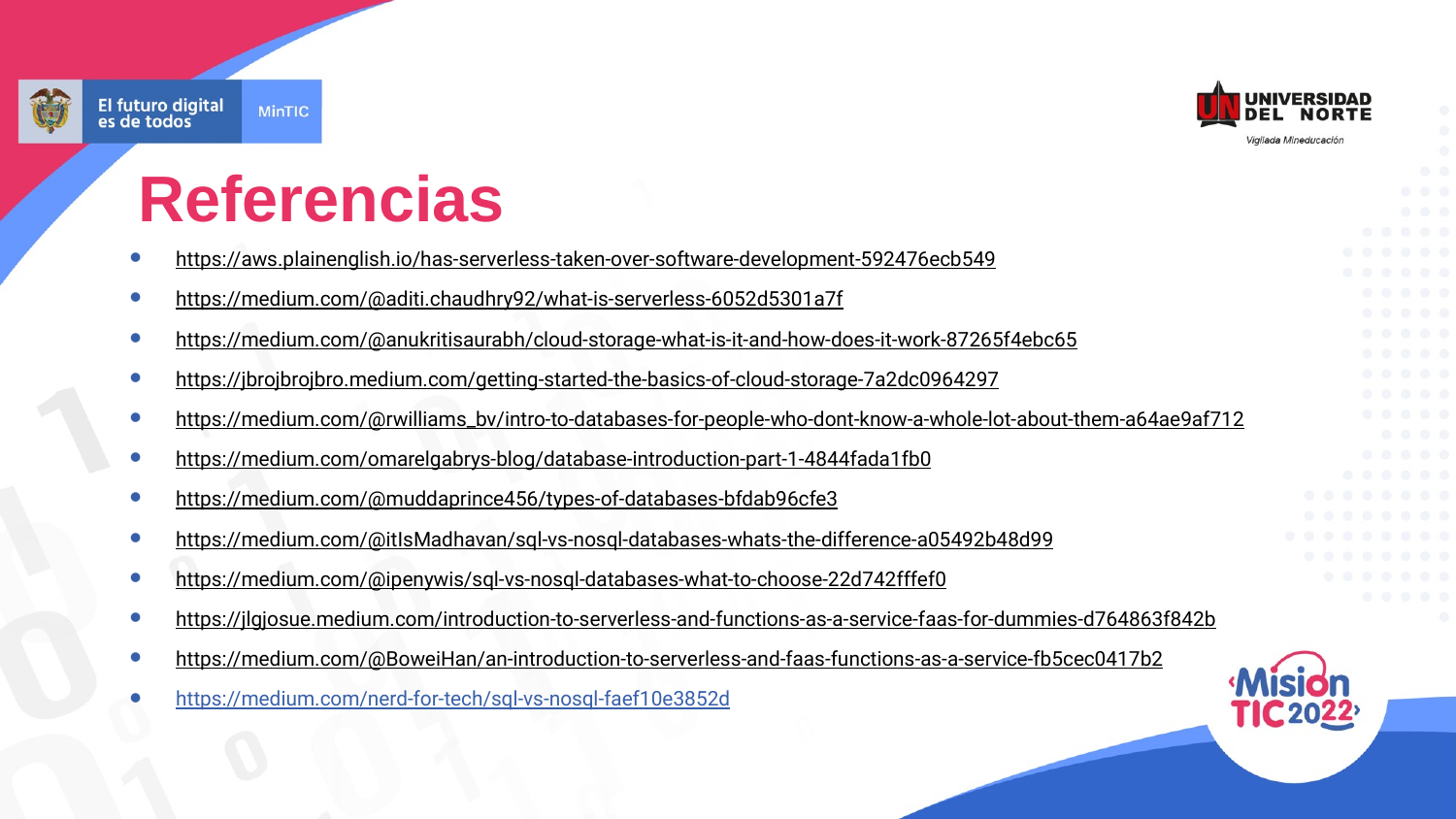

Referencias
https://aws.plainenglish.io/has-serverless-taken-over-software-development-592476ecb549
https://medium.com/@aditi.chaudhry92/what-is-serverless-6052d5301a7f
https://medium.com/@anukritisaurabh/cloud-storage-what-is-it-and-how-does-it-work-87265f4ebc65
https://jbrojbrojbro.medium.com/getting-started-the-basics-of-cloud-storage-7a2dc0964297
https://medium.com/@rwilliams_bv/intro-to-databases-for-people-who-dont-know-a-whole-lot-about-them-a64ae9af712
https://medium.com/omarelgabrys-blog/database-introduction-part-1-4844fada1fb0
https://medium.com/@muddaprince456/types-of-databases-bfdab96cfe3
https://medium.com/@itIsMadhavan/sql-vs-nosql-databases-whats-the-difference-a05492b48d99
https://medium.com/@ipenywis/sql-vs-nosql-databases-what-to-choose-22d742fffef0
https://jlgjosue.medium.com/introduction-to-serverless-and-functions-as-a-service-faas-for-dummies-d764863f842b
https://medium.com/@BoweiHan/an-introduction-to-serverless-and-faas-functions-as-a-service-fb5cec0417b2
https://medium.com/nerd-for-tech/sql-vs-nosql-faef10e3852d